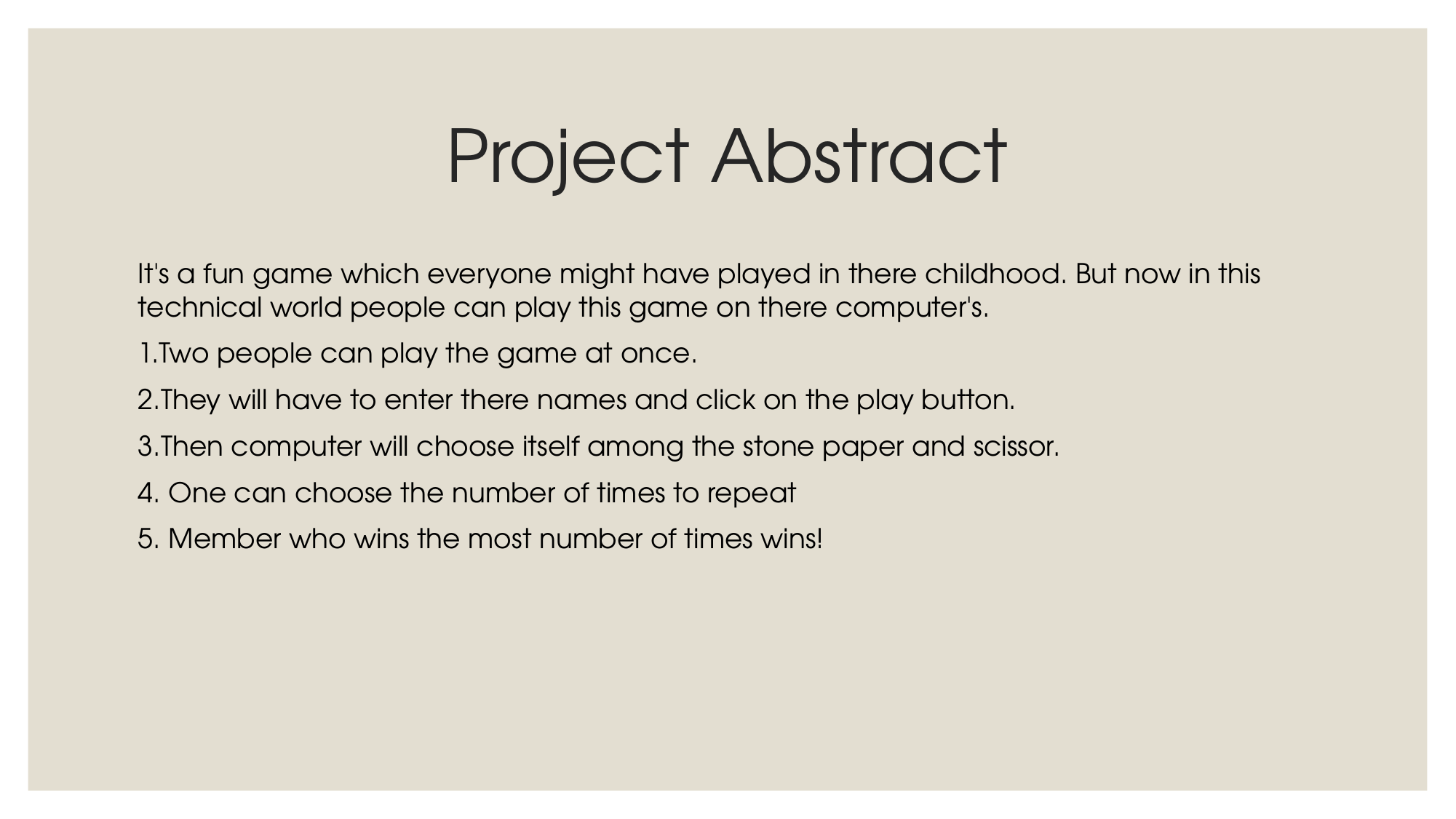

# Project Abstract
It's a fun game which everyone might have played in there childhood. But now in this technical world people can play this game on there computer's.
1.Two people can play the game at once.
2.They will have to enter there names and click on the play button.
3.Then computer will choose itself among the stone paper and scissor.
4. One can choose the number of times to repeat
5. Member who wins the most number of times wins!